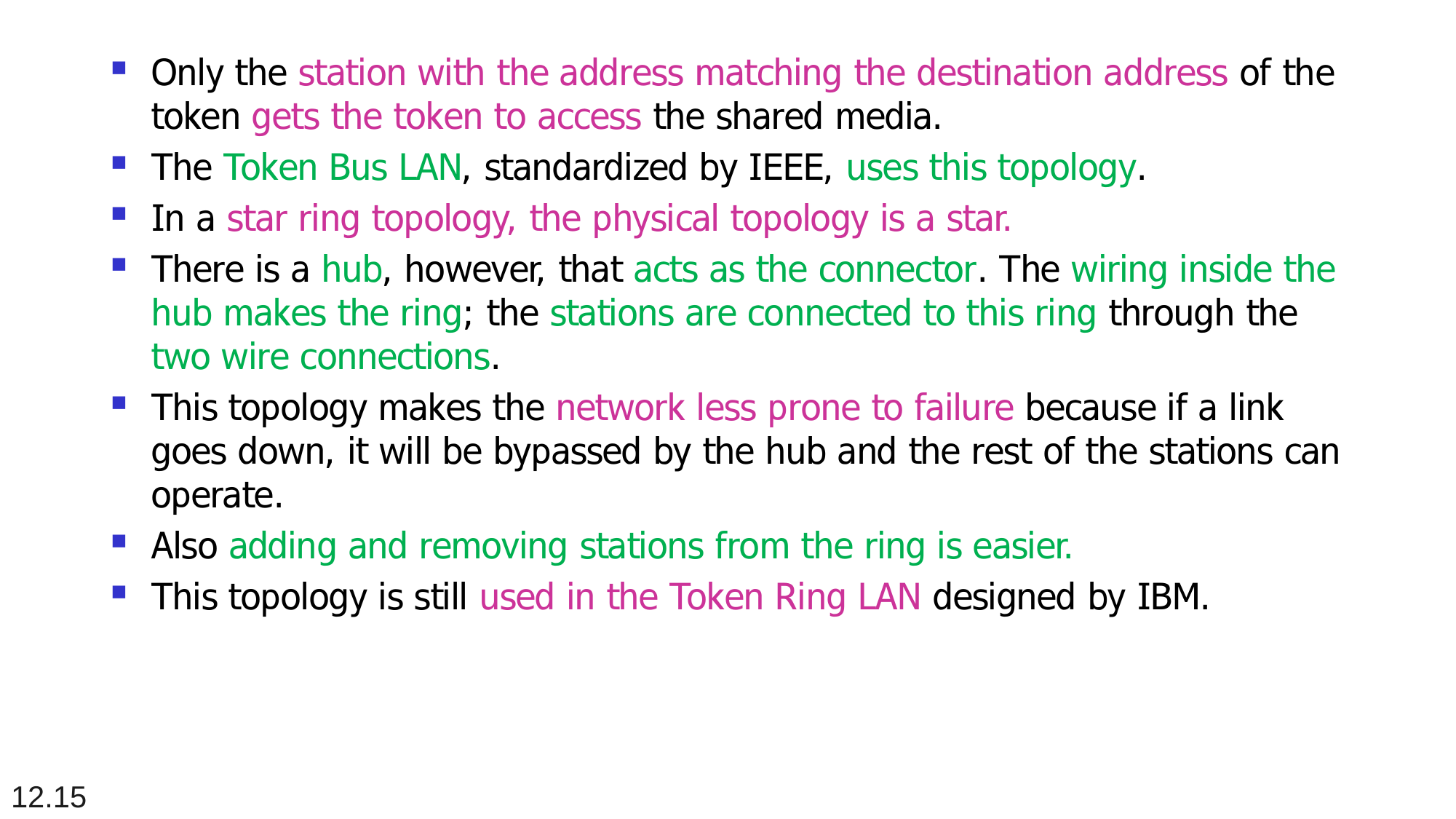

# Only the station with the address matching the destination address of the token gets the token to access the shared media.
The Token Bus LAN, standardized by IEEE, uses this topology.
In a star ring topology, the physical topology is a star.
There is a hub, however, that acts as the connector. The wiring inside the hub makes the ring; the stations are connected to this ring through the two wire connections.
This topology makes the network less prone to failure because if a link goes down, it will be bypassed by the hub and the rest of the stations can operate.
Also adding and removing stations from the ring is easier.
This topology is still used in the Token Ring LAN designed by IBM.
12.15